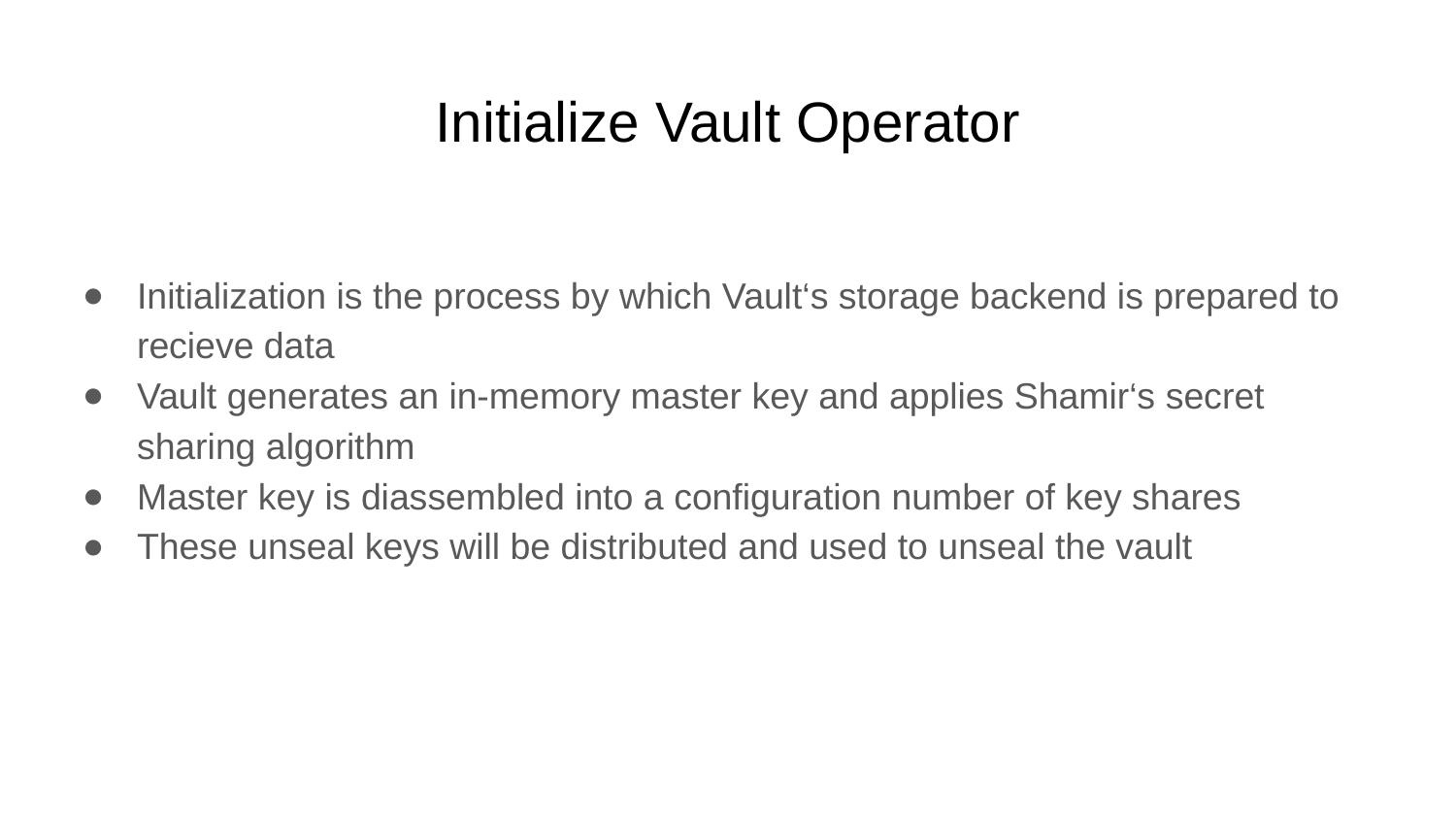

# Initialize Vault Operator
Initialization is the process by which Vault‘s storage backend is prepared to recieve data
Vault generates an in-memory master key and applies Shamir‘s secret sharing algorithm
Master key is diassembled into a configuration number of key shares
These unseal keys will be distributed and used to unseal the vault